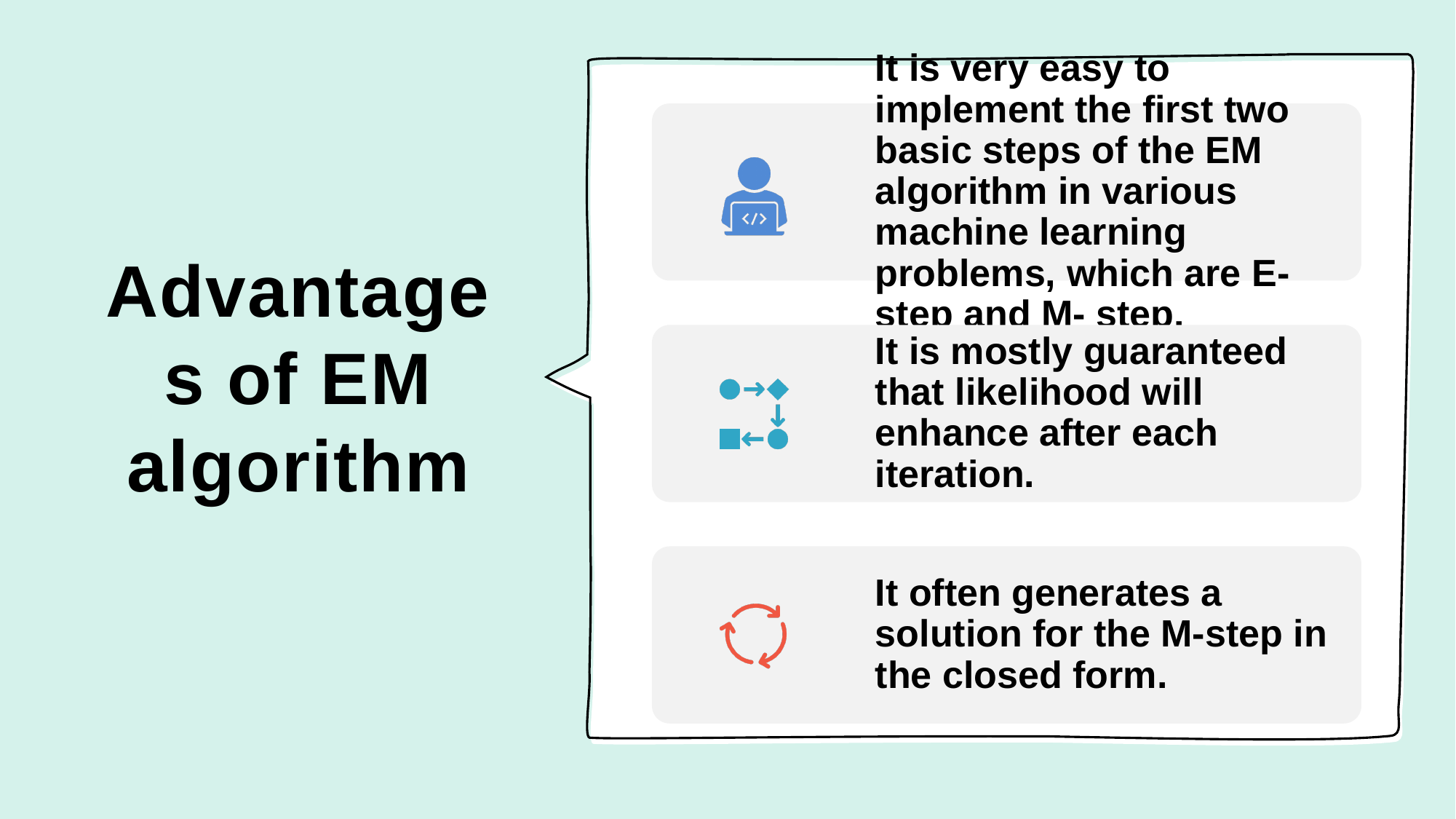

It is very easy to implement the first two basic steps of the EM algorithm in various machine learning problems, which are E-step and M- step.
It is mostly guaranteed that likelihood will enhance after each iteration.
It often generates a solution for the M-step in the closed form.
# Advantages of EM algorithm